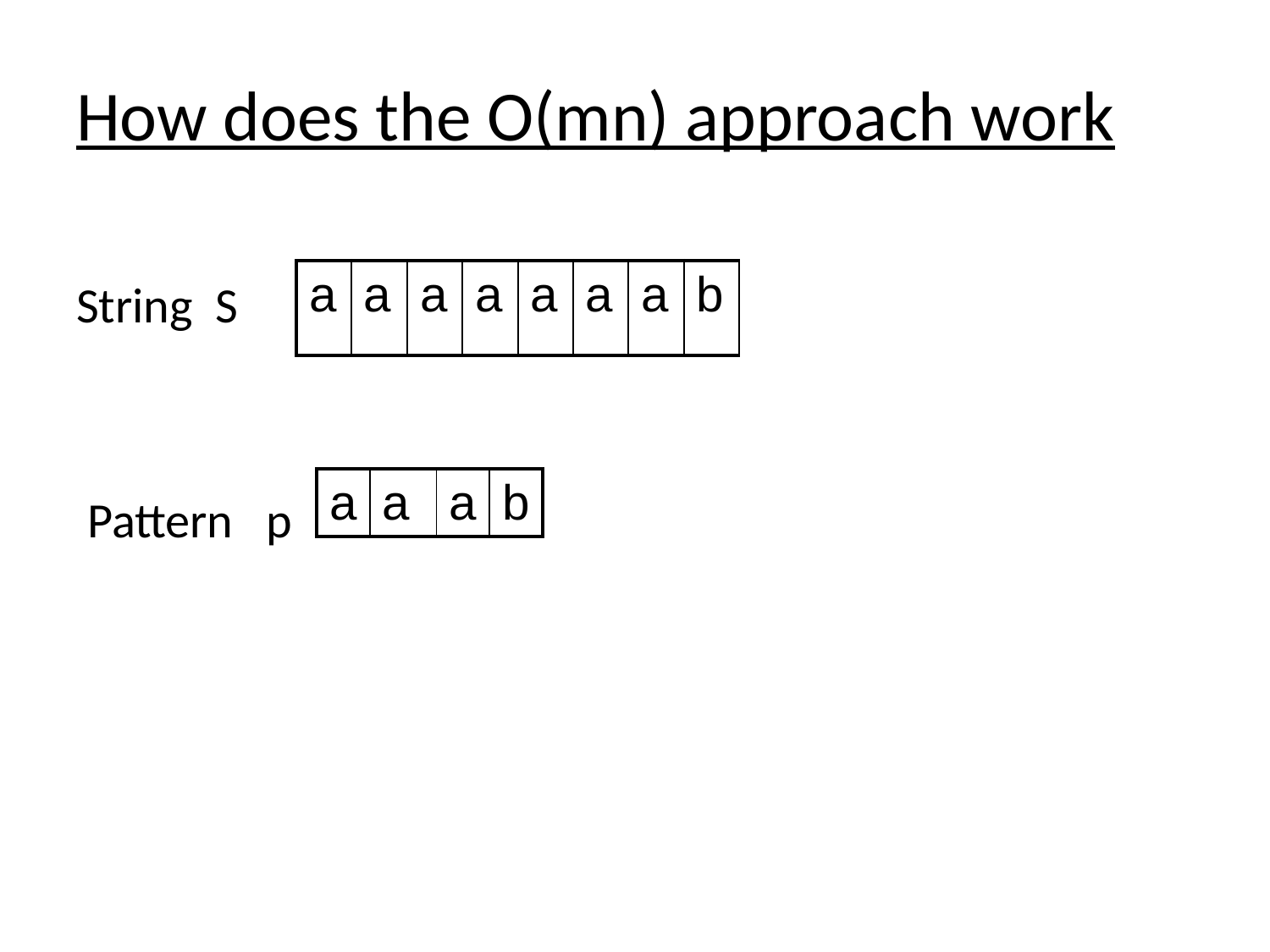

# How does the O(mn) approach work

String  S
| a | a | a | a | a | a | a | b |
| --- | --- | --- | --- | --- | --- | --- | --- |
| a | a | a | b |
| --- | --- | --- | --- |
Pattern   p